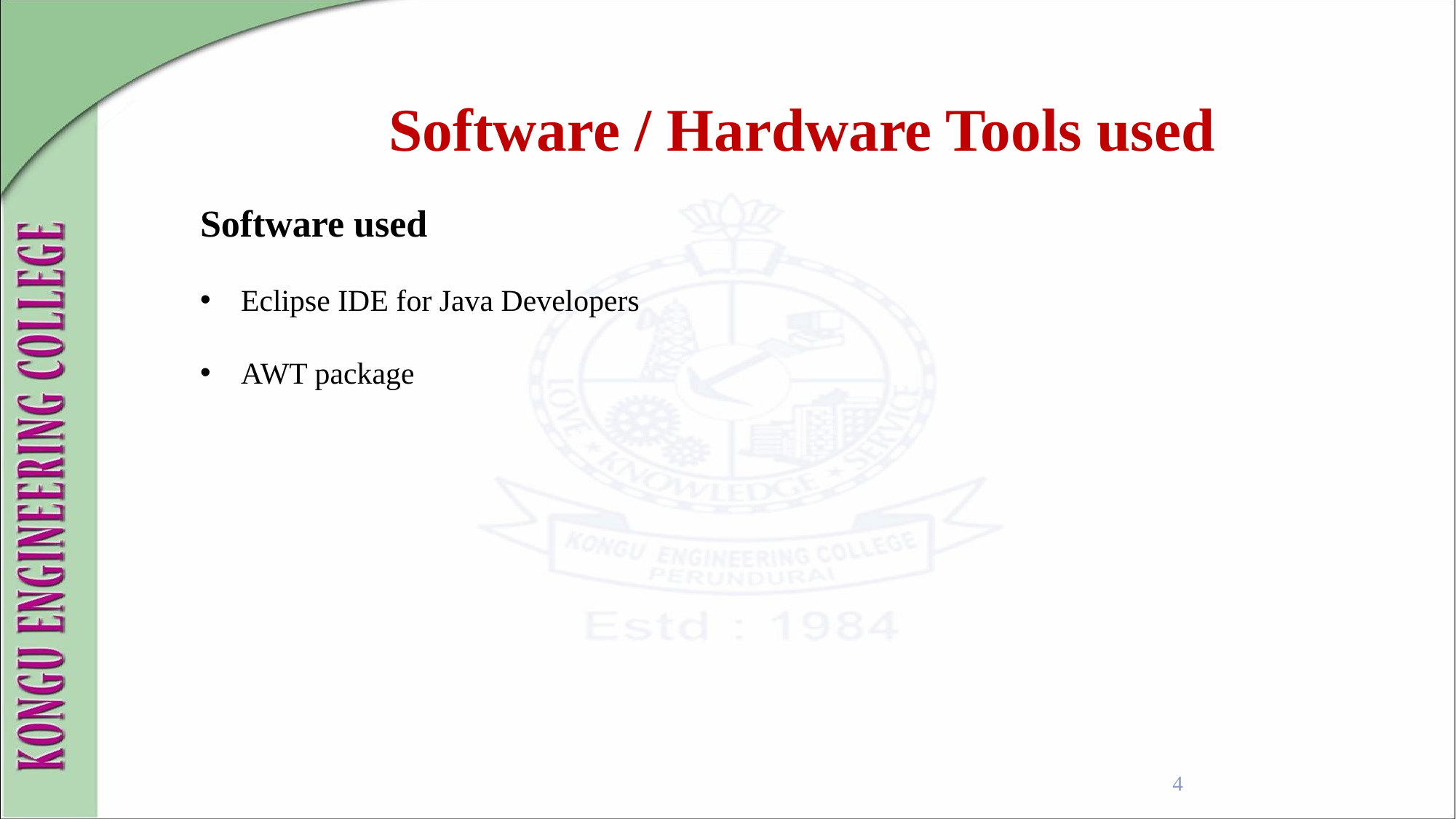

Software / Hardware Tools used
Software used
Eclipse IDE for Java Developers
AWT package

4